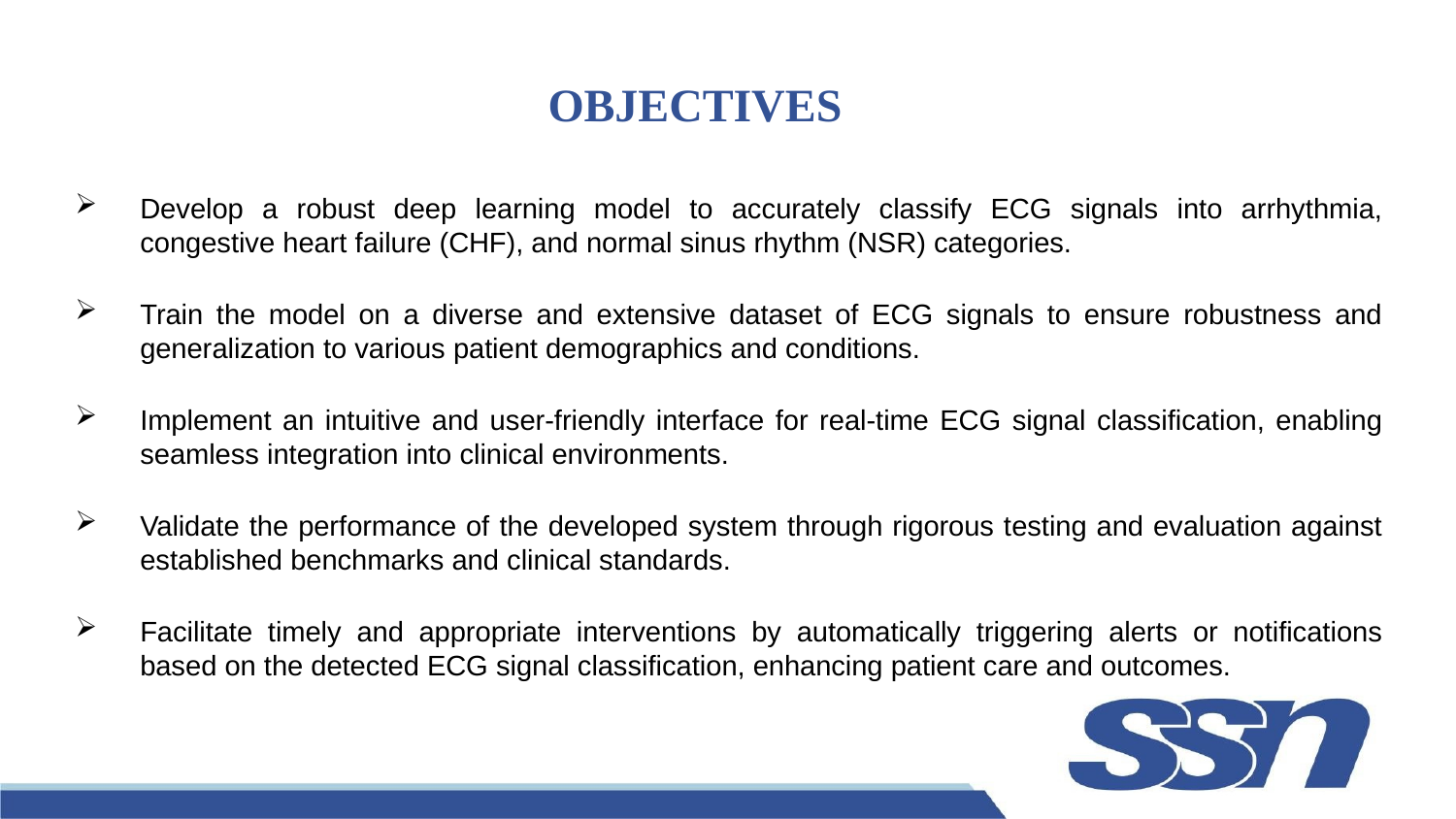

# OBJECTIVES

Develop a robust deep learning model to accurately classify ECG signals into arrhythmia, congestive heart failure (CHF), and normal sinus rhythm (NSR) categories.

Train the model on a diverse and extensive dataset of ECG signals to ensure robustness and generalization to various patient demographics and conditions.

Implement an intuitive and user-friendly interface for real-time ECG signal classification, enabling seamless integration into clinical environments.

Validate the performance of the developed system through rigorous testing and evaluation against established benchmarks and clinical standards.

Facilitate timely and appropriate interventions by automatically triggering alerts or notifications based on the detected ECG signal classification, enhancing patient care and outcomes.